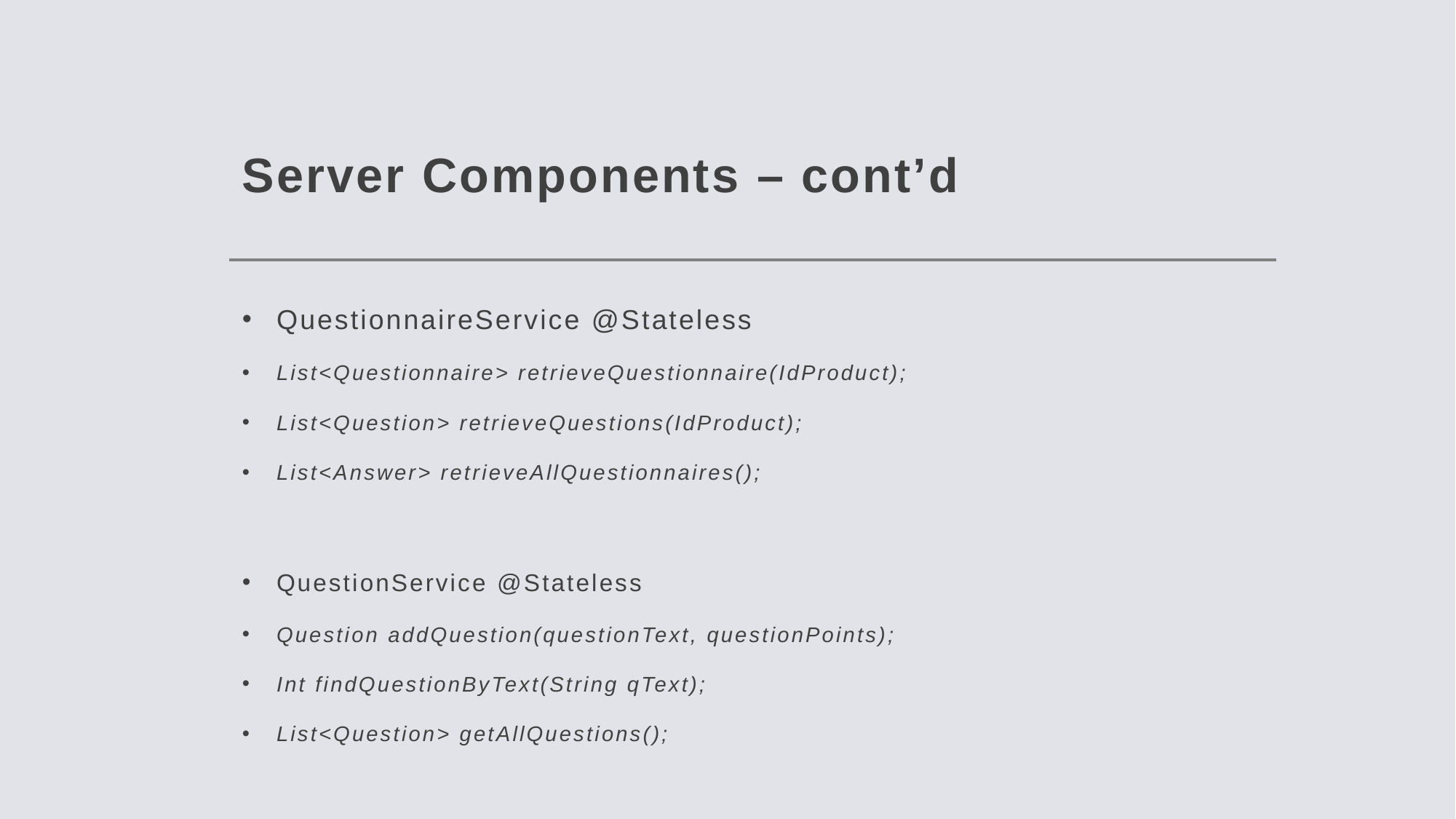

# Server Components – cont’d
QuestionnaireService @Stateless
List<Questionnaire> retrieveQuestionnaire(IdProduct);
List<Question> retrieveQuestions(IdProduct);
List<Answer> retrieveAllQuestionnaires();

QuestionService @Stateless
Question addQuestion(questionText, questionPoints);
Int findQuestionByText(String qText);
List<Question> getAllQuestions();